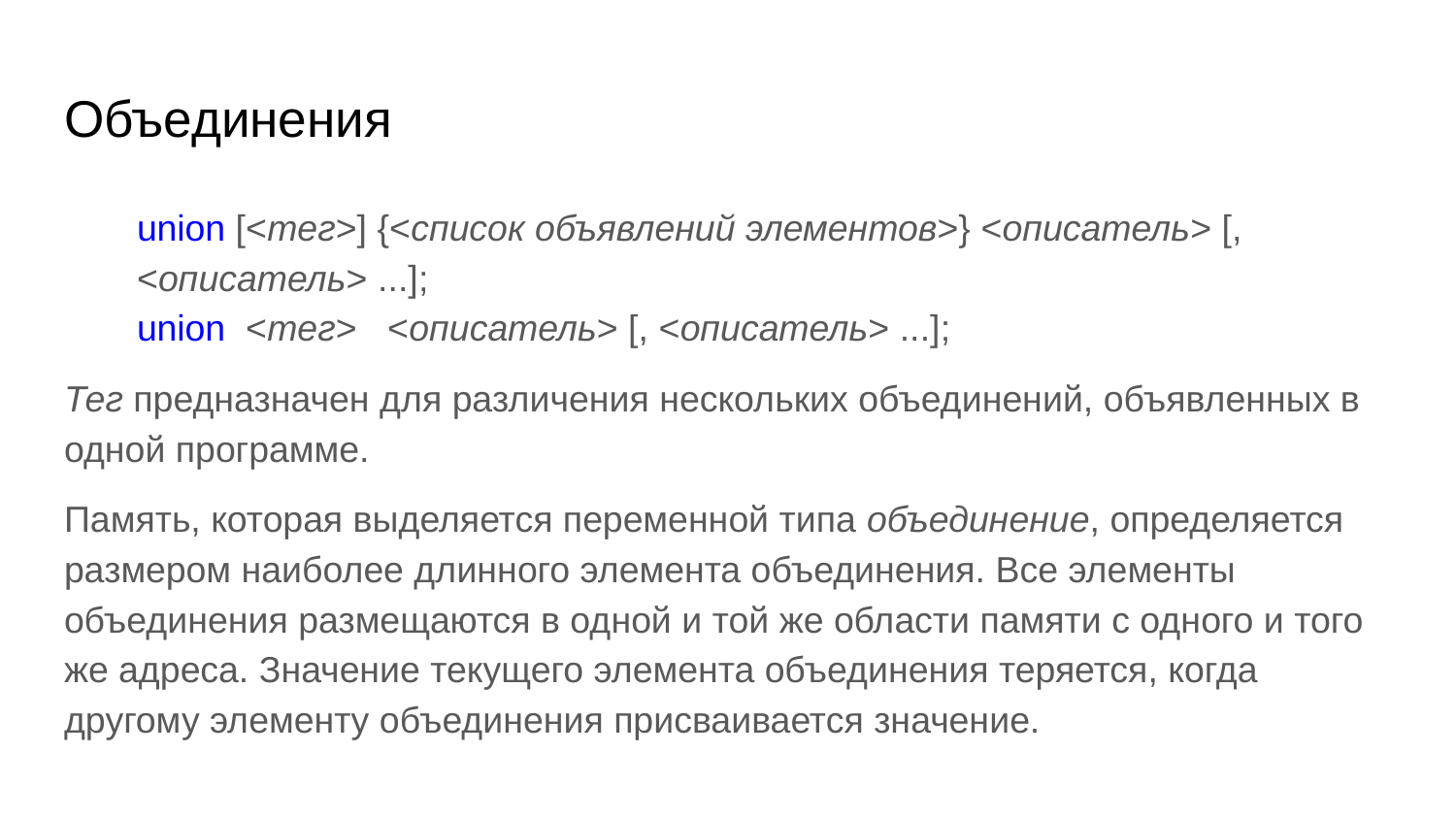

# Объединения
union [<тег>] {<список объявлений элементов>} <описатель> [, <описатель> ...];
union  <тег>   <описатель> [, <описатель> ...];
Тег предназначен для различения нескольких объединений, объявленных в одной программе.
Память, которая выделяется переменной типа объединение, определяется размером наиболее длинного элемента объединения. Все элементы объединения размещаются в одной и той же области памяти с одного и того же адреса. Значение текущего элемента объединения теряется, когда другому элементу объединения присваивается значение.